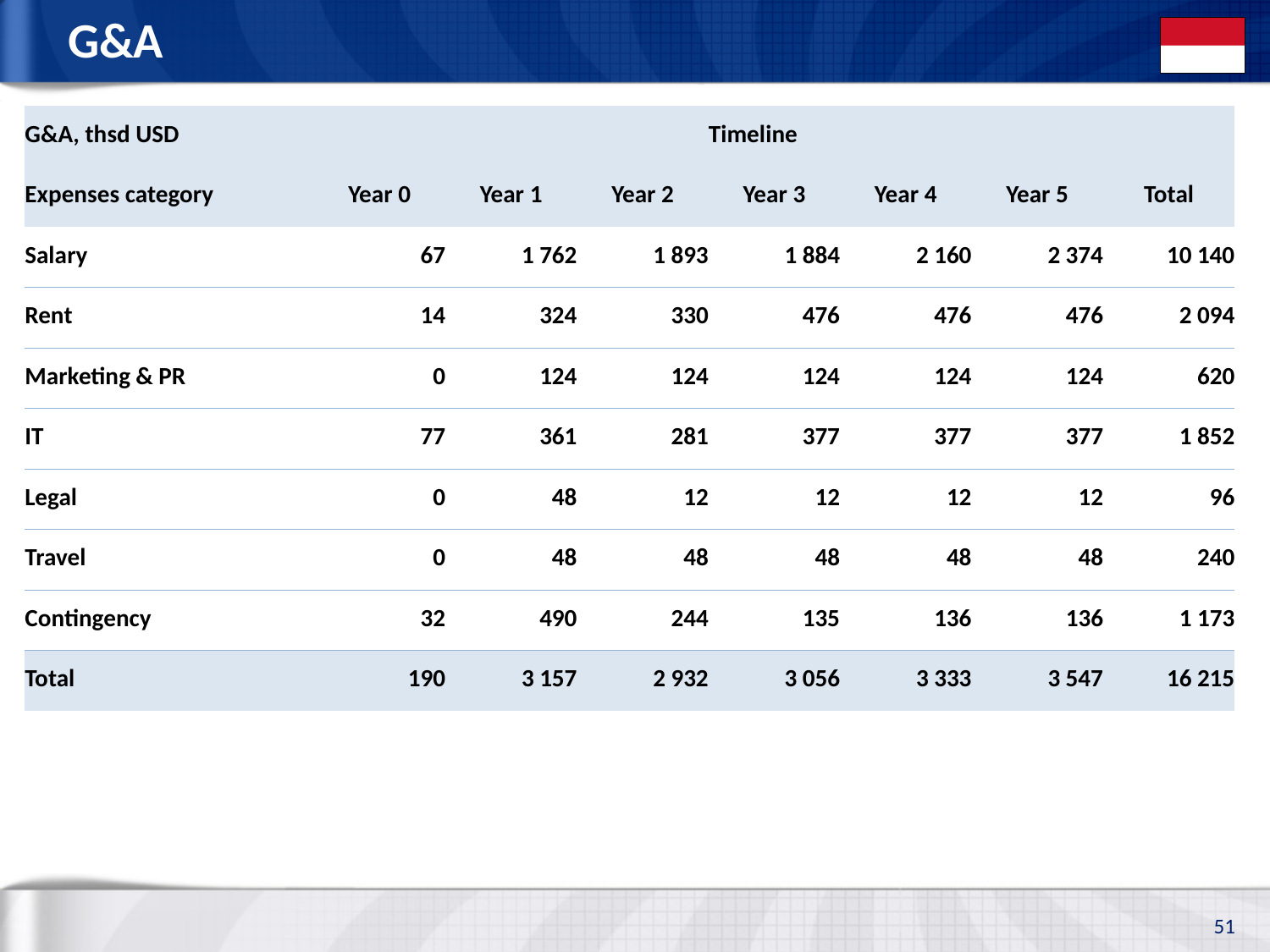

# G&A
| G&A, thsd USD |  |  |  | Timeline |  |  |  |
| --- | --- | --- | --- | --- | --- | --- | --- |
| Expenses category | Year 0 | Year 1 | Year 2 | Year 3 | Year 4 | Year 5 | Total |
| Salary | 67 | 1 762 | 1 893 | 1 884 | 2 160 | 2 374 | 10 140 |
| Rent | 14 | 324 | 330 | 476 | 476 | 476 | 2 094 |
| Marketing & PR | 0 | 124 | 124 | 124 | 124 | 124 | 620 |
| IT | 77 | 361 | 281 | 377 | 377 | 377 | 1 852 |
| Legal | 0 | 48 | 12 | 12 | 12 | 12 | 96 |
| Travel | 0 | 48 | 48 | 48 | 48 | 48 | 240 |
| Contingency | 32 | 490 | 244 | 135 | 136 | 136 | 1 173 |
| Total | 190 | 3 157 | 2 932 | 3 056 | 3 333 | 3 547 | 16 215 |
51